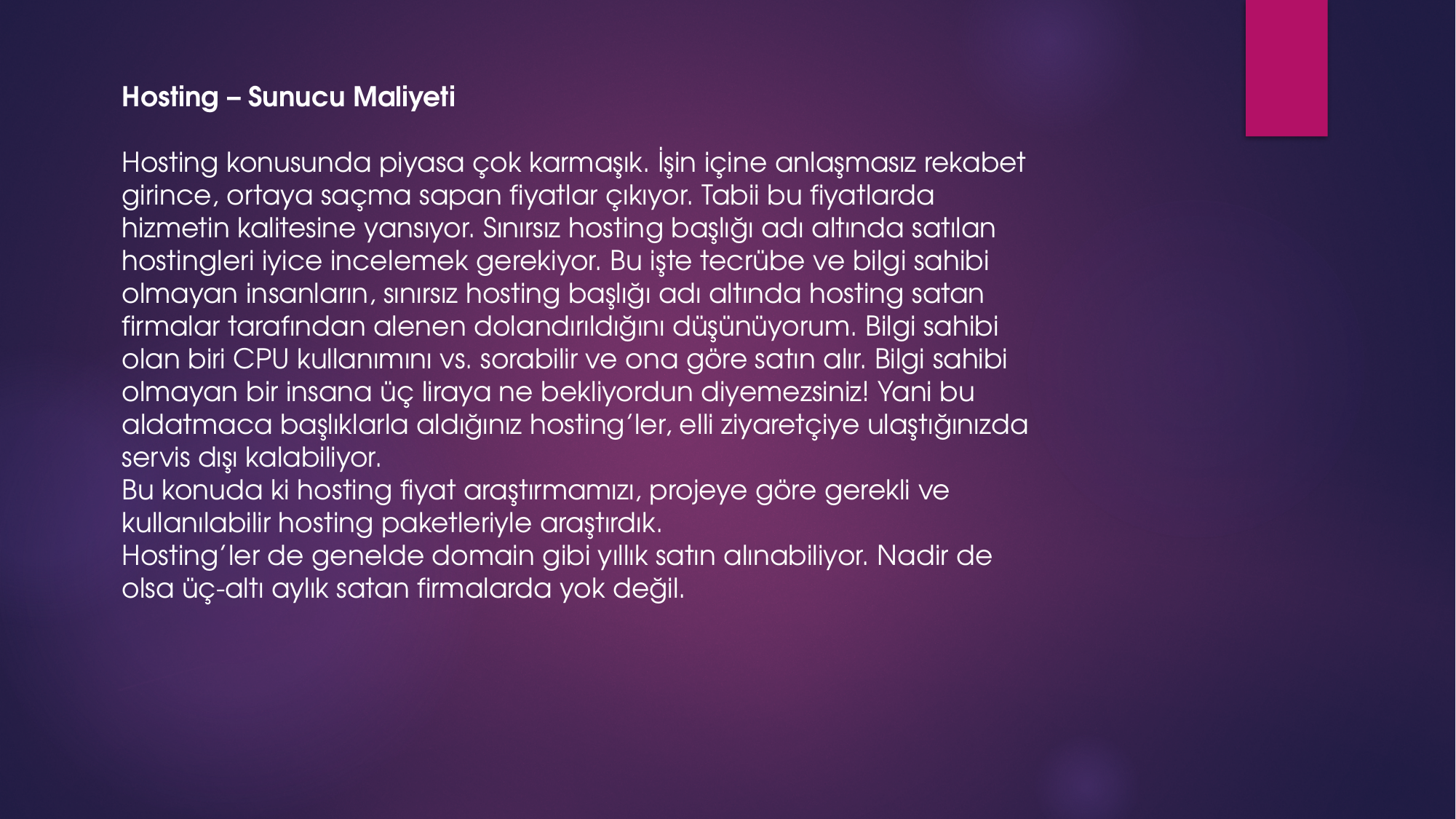

Hosting – Sunucu Maliyeti
Hosting konusunda piyasa çok karmaşık. İşin içine anlaşmasız rekabet girince, ortaya saçma sapan fiyatlar çıkıyor. Tabii bu fiyatlarda hizmetin kalitesine yansıyor. Sınırsız hosting başlığı adı altında satılan hostingleri iyice incelemek gerekiyor. Bu işte tecrübe ve bilgi sahibi olmayan insanların, sınırsız hosting başlığı adı altında hosting satan firmalar tarafından alenen dolandırıldığını düşünüyorum. Bilgi sahibi olan biri CPU kullanımını vs. sorabilir ve ona göre satın alır. Bilgi sahibi olmayan bir insana üç liraya ne bekliyordun diyemezsiniz! Yani bu aldatmaca başlıklarla aldığınız hosting’ler, elli ziyaretçiye ulaştığınızda servis dışı kalabiliyor.
Bu konuda ki hosting fiyat araştırmamızı, projeye göre gerekli ve kullanılabilir hosting paketleriyle araştırdık.
Hosting’ler de genelde domain gibi yıllık satın alınabiliyor. Nadir de olsa üç-altı aylık satan firmalarda yok değil.